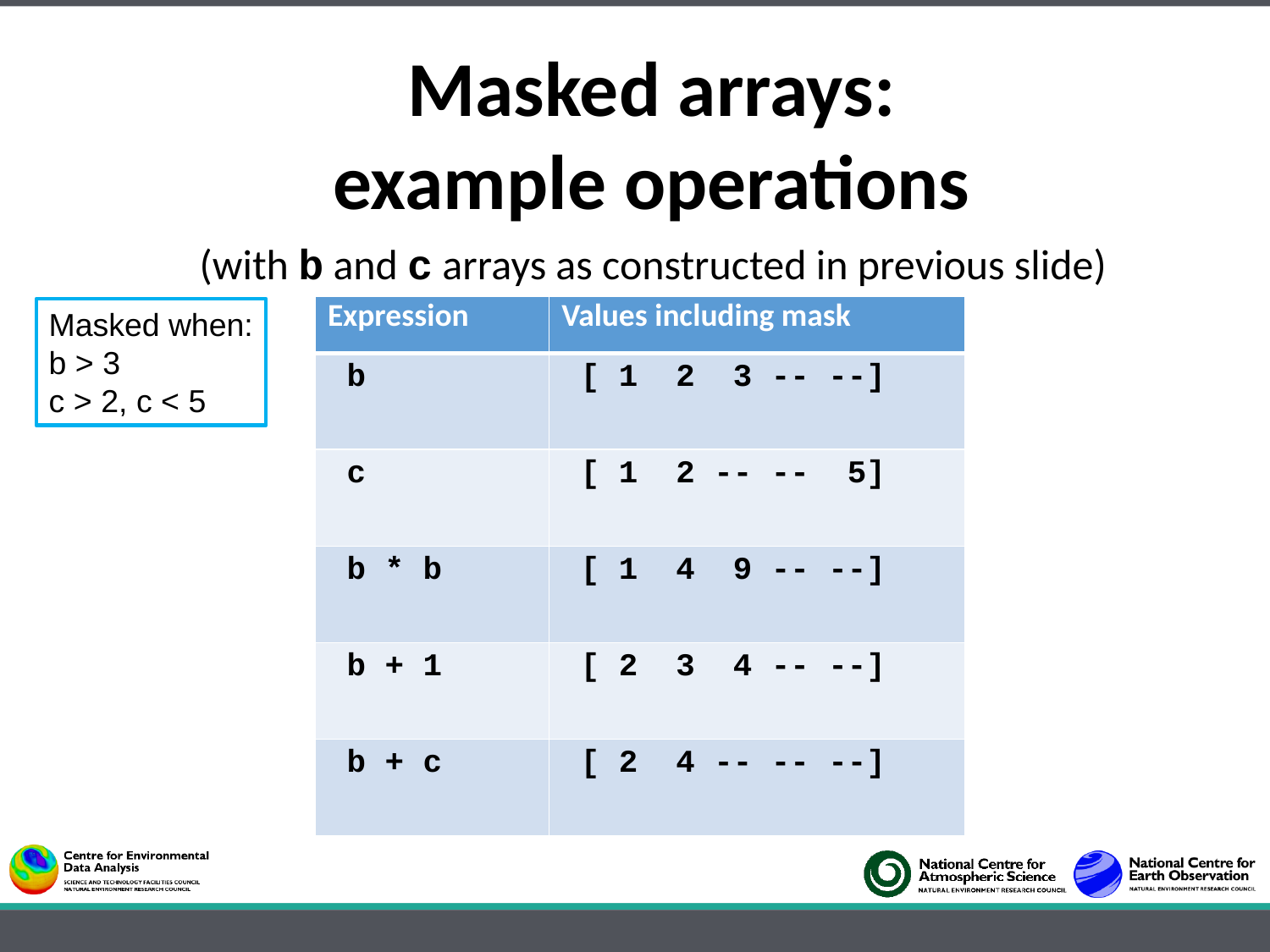

Masked arrays:
example operations
(with b and c arrays as constructed in previous slide)
| Expression | Values including mask |
| --- | --- |
| b | [ 1 2 3 -- --] |
| c | [ 1 2 -- -- 5] |
| b \* b | [ 1 4 9 -- --] |
| b + 1 | [ 2 3 4 -- --] |
| b + c | [ 2 4 -- -- --] |
Masked when:
b > 3
c > 2, c < 5